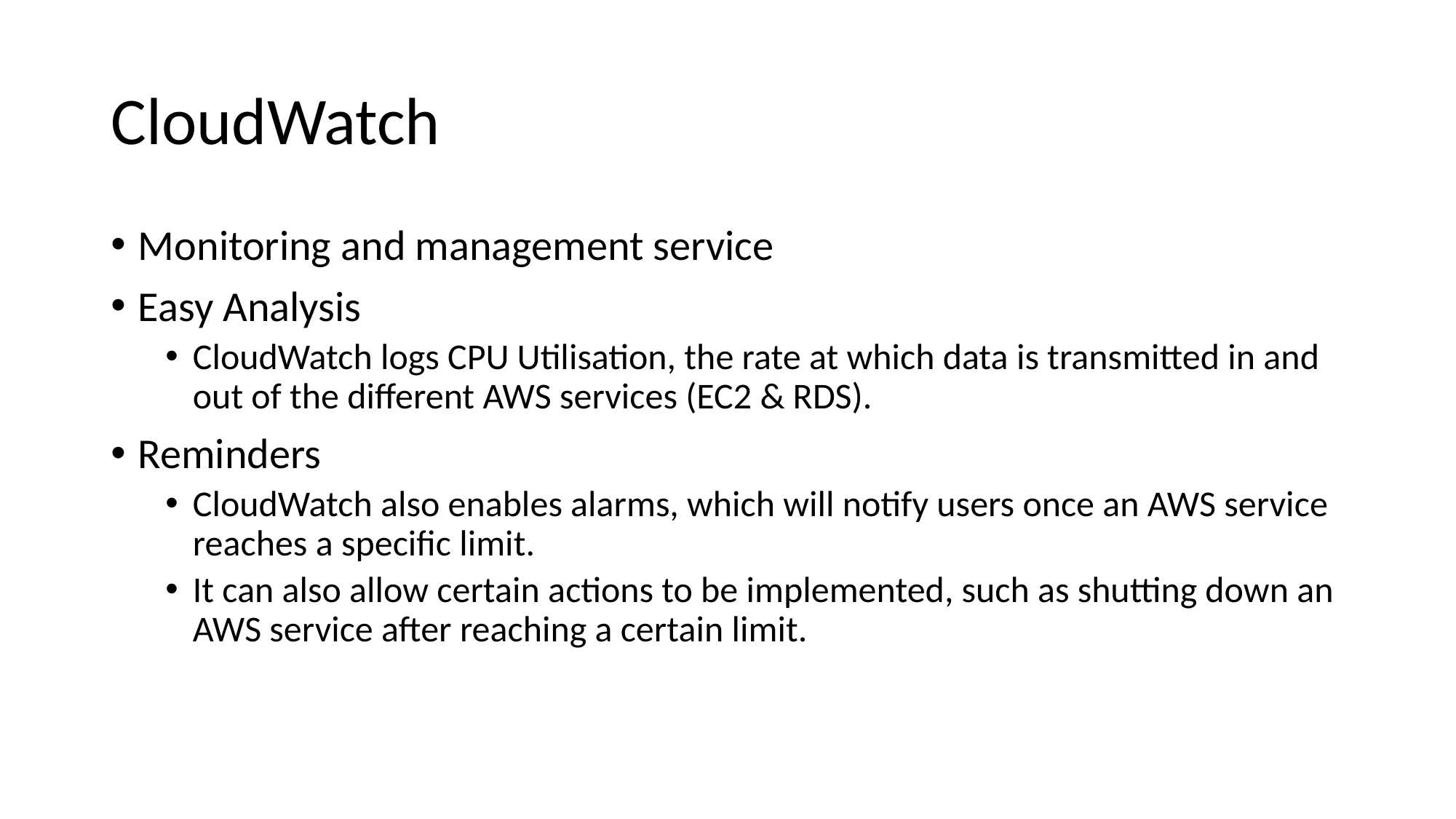

# CloudWatch
Monitoring and management service
Easy Analysis
CloudWatch logs CPU Utilisation, the rate at which data is transmitted in and out of the different AWS services (EC2 & RDS).
Reminders
CloudWatch also enables alarms, which will notify users once an AWS service reaches a specific limit.
It can also allow certain actions to be implemented, such as shutting down an AWS service after reaching a certain limit.